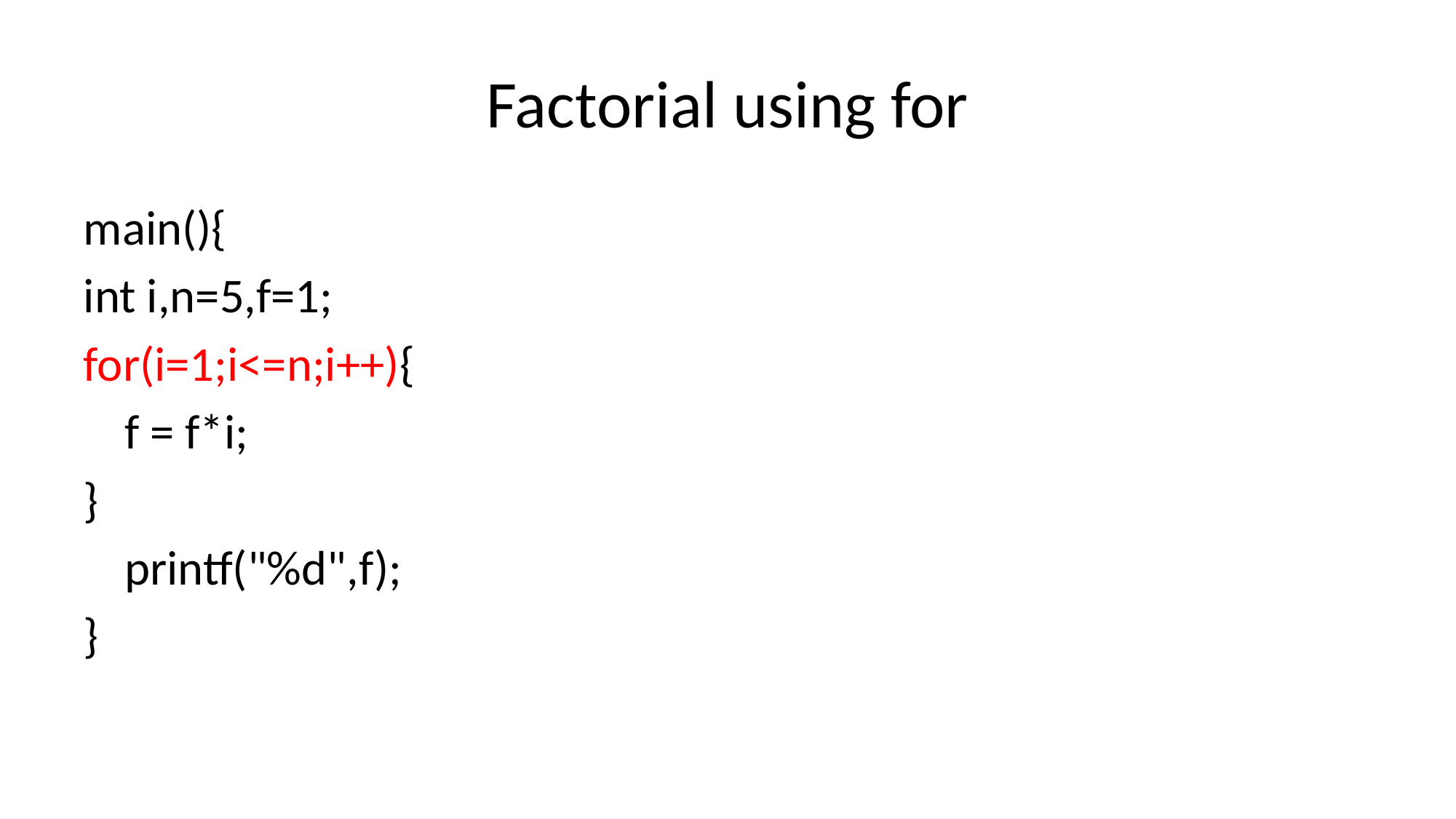

# Factorial using for
main(){
int i,n=5,f=1;
for(i=1;i<=n;i++){
	f = f*i;
}
	printf("%d",f);
}